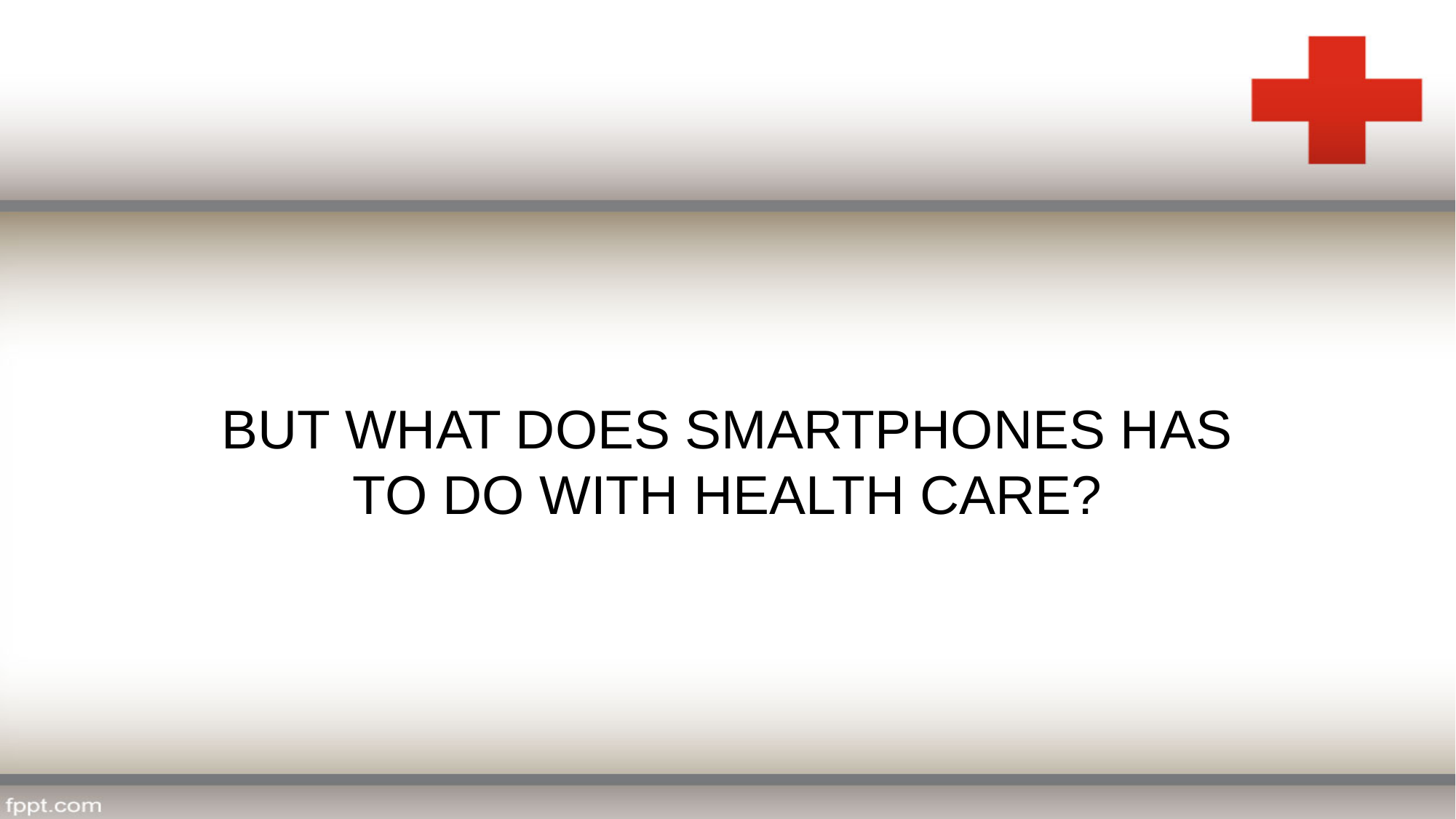

# BUT WHAT DOES SMARTPHONES HAS TO DO WITH HEALTH CARE?